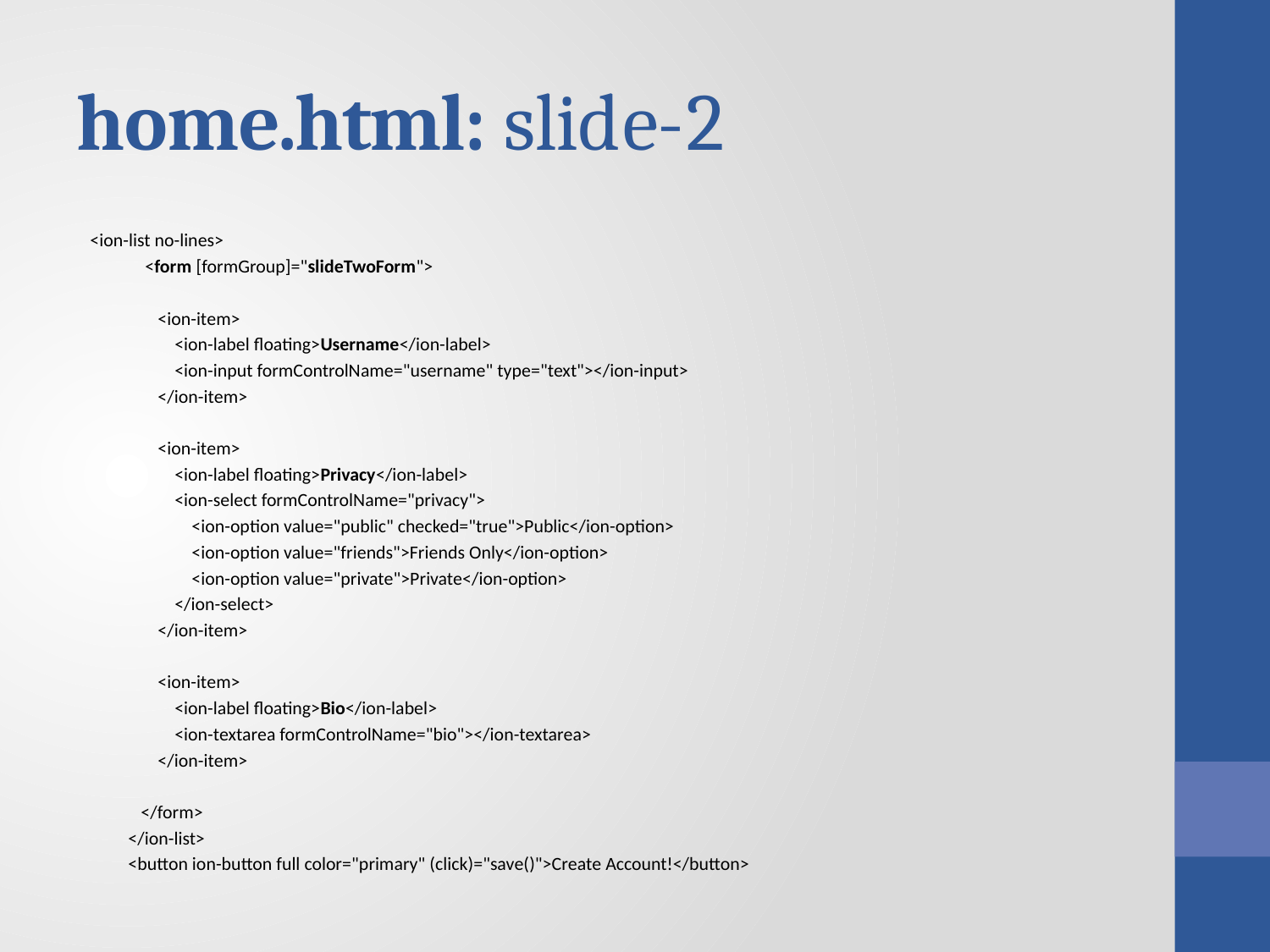

# home.html: slide-2
<ion-list no-lines>
             <form [formGroup]="slideTwoForm">

                <ion-item>
                    <ion-label floating>Username</ion-label>
                    <ion-input formControlName="username" type="text"></ion-input>
                </ion-item>

                <ion-item>
                    <ion-label floating>Privacy</ion-label>
                    <ion-select formControlName="privacy">
                        <ion-option value="public" checked="true">Public</ion-option>
                        <ion-option value="friends">Friends Only</ion-option>
                        <ion-option value="private">Private</ion-option>
                    </ion-select>
                </ion-item>

                <ion-item>
                    <ion-label floating>Bio</ion-label>
                    <ion-textarea formControlName="bio"></ion-textarea>
                </ion-item>

            </form>
         </ion-list>
         <button ion-button full color="primary" (click)="save()">Create Account!</button>